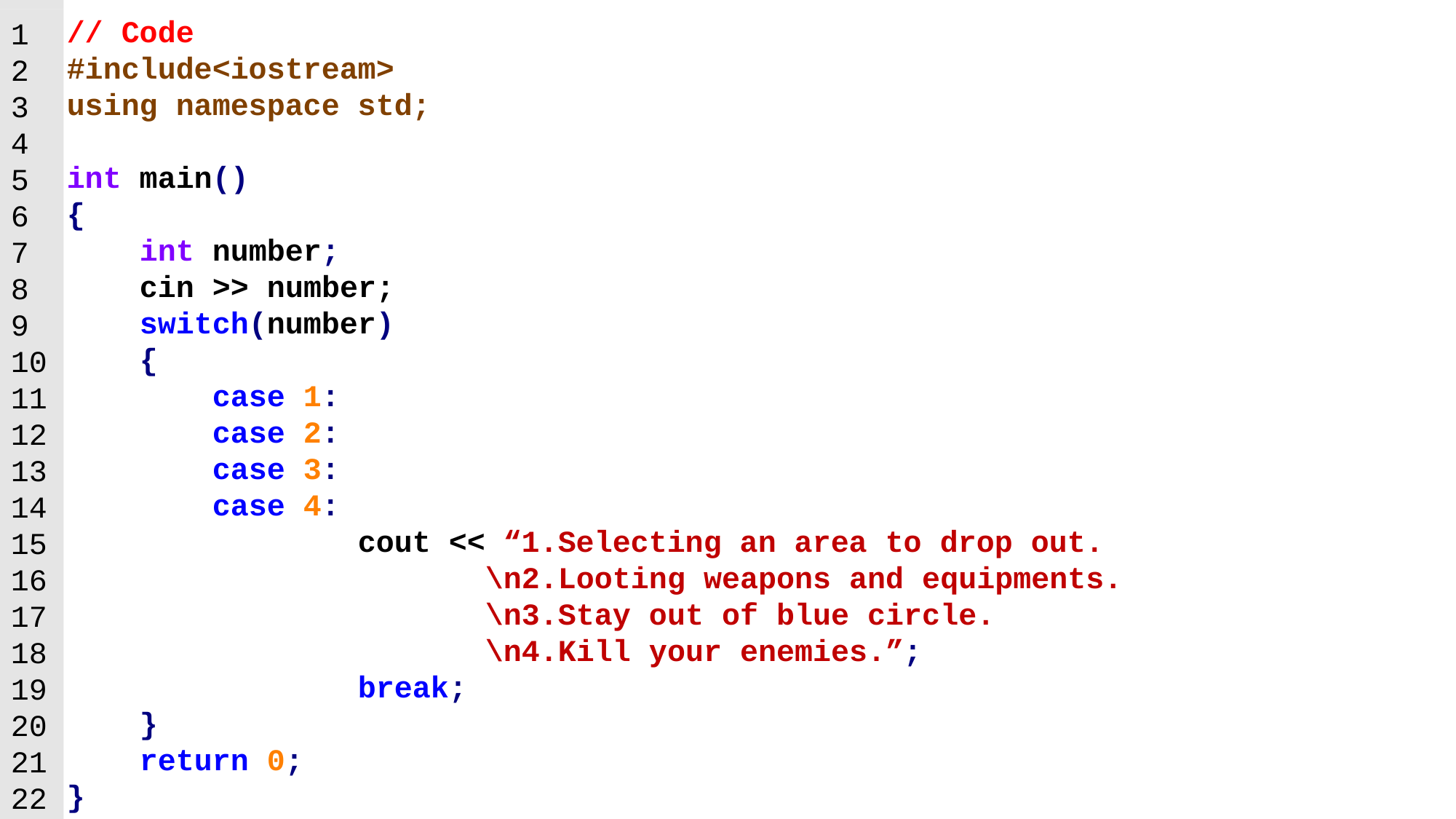

// Code
#include<iostream>
using namespace std;

int main()
{
    int number;
    cin >> number;
    switch(number)
    {
        case 1:
        case 2:
        case 3:
        case 4:
                cout << “1.Selecting an area to drop out.
                       \n2.Looting weapons and equipments.
                       \n3.Stay out of blue circle.
                       \n4.Kill your enemies.”;
                break;
    }
    return 0;
}

1
2
3
4
5
6
7
8
9
10
11
12
13
14
15
16
17
18
19
20
21
22